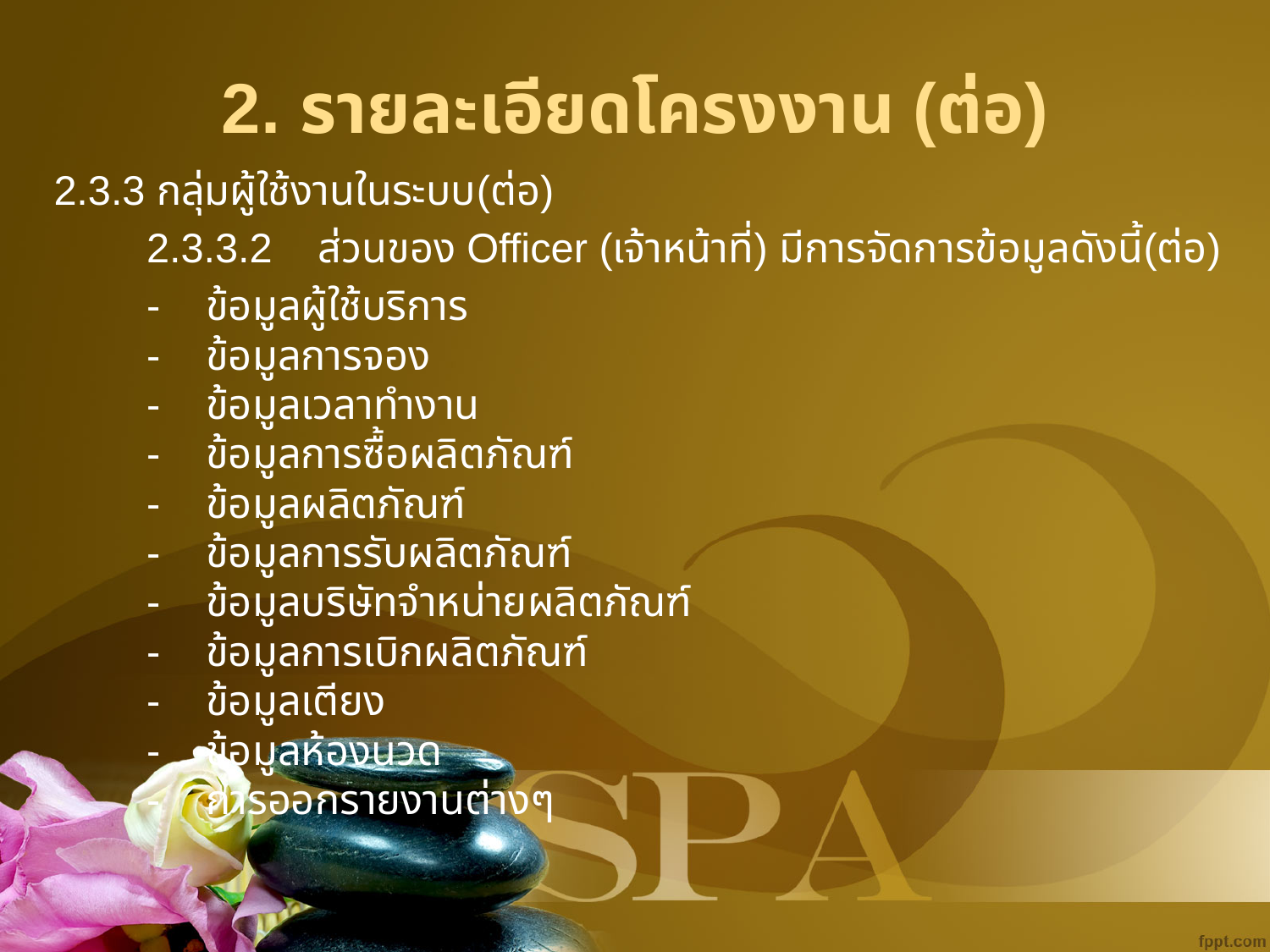

# 2. รายละเอียดโครงงาน (ต่อ)
2.3.3 กลุ่มผู้ใช้งานในระบบ(ต่อ)
	2.3.3.2    ส่วนของ Officer (เจ้าหน้าที่) มีการจัดการข้อมูลดังนี้(ต่อ)
		-    ข้อมูลผู้ใช้บริการ
		-    ข้อมูลการจอง
		-    ข้อมูลเวลาทำงาน
		-    ข้อมูลการซื้อผลิตภัณฑ์
		-    ข้อมูลผลิตภัณฑ์
		-    ข้อมูลการรับผลิตภัณฑ์
		-    ข้อมูลบริษัทจำหน่ายผลิตภัณฑ์
		-    ข้อมูลการเบิกผลิตภัณฑ์
		-    ข้อมูลเตียง
		-    ข้อมูลห้องนวด
		-    การออกรายงานต่างๆ